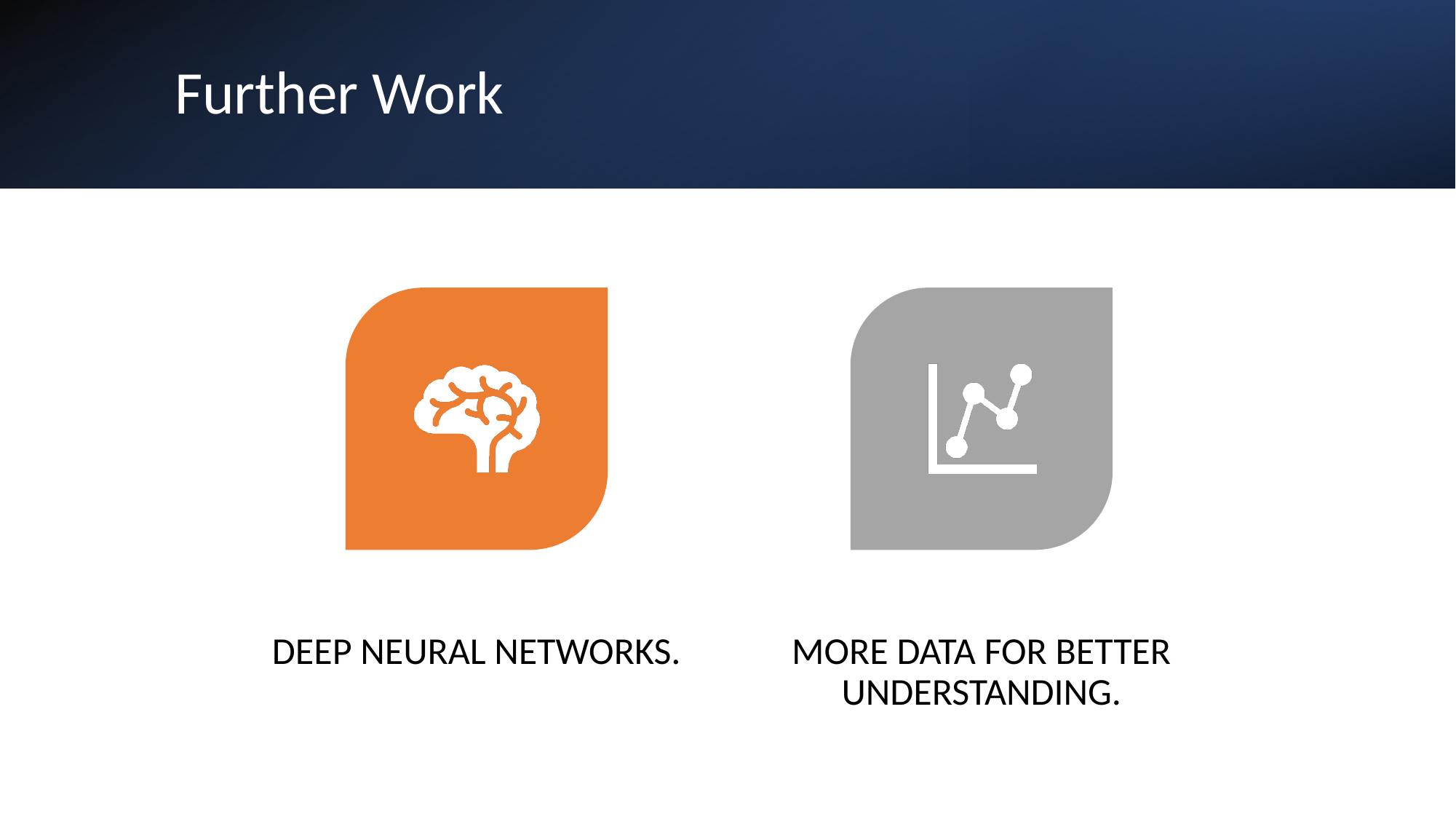

# Further Work
Deep Neural Networks.
More data for better understanding.